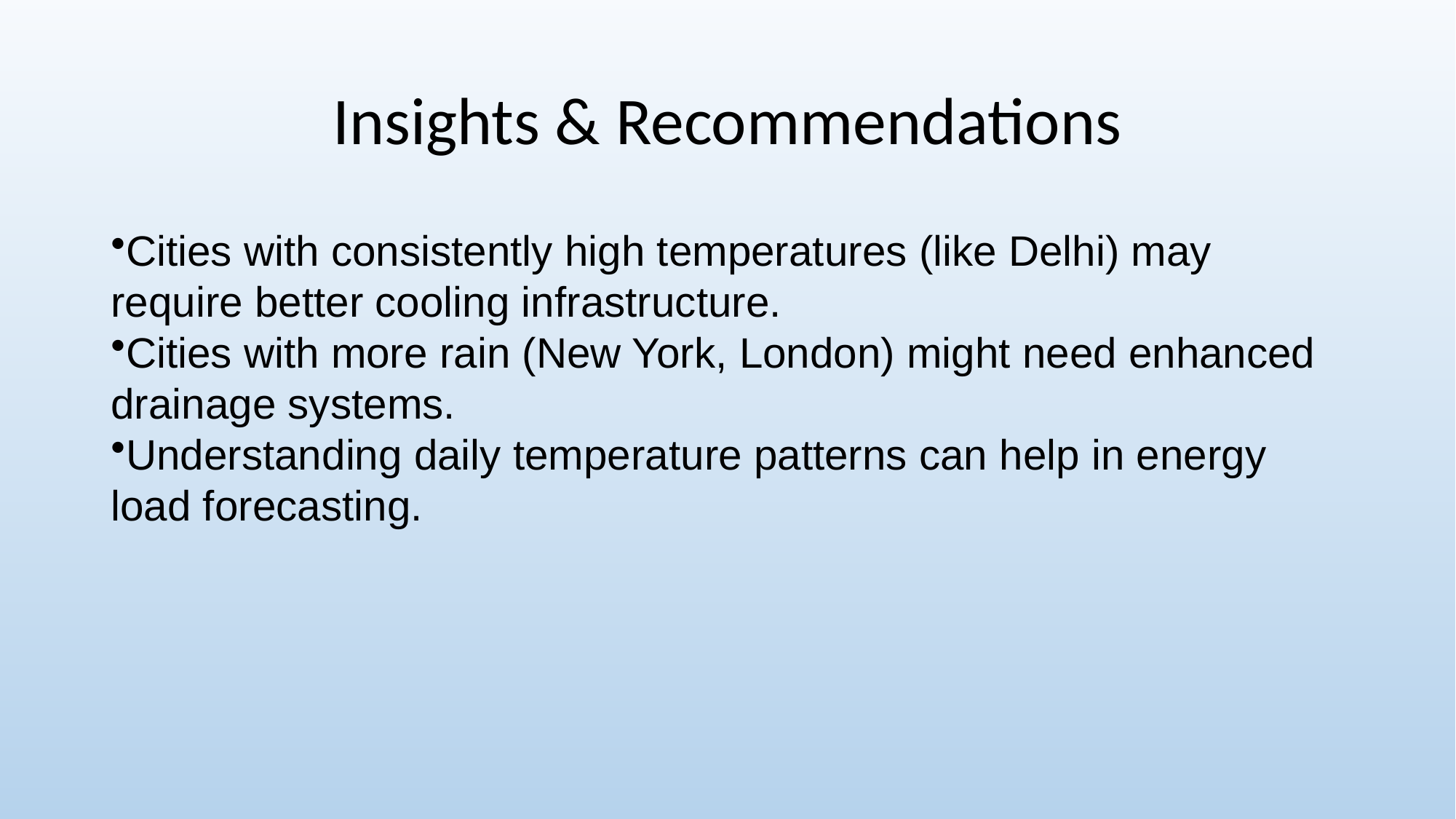

# Insights & Recommendations
Cities with consistently high temperatures (like Delhi) may require better cooling infrastructure.
Cities with more rain (New York, London) might need enhanced drainage systems.
Understanding daily temperature patterns can help in energy load forecasting.